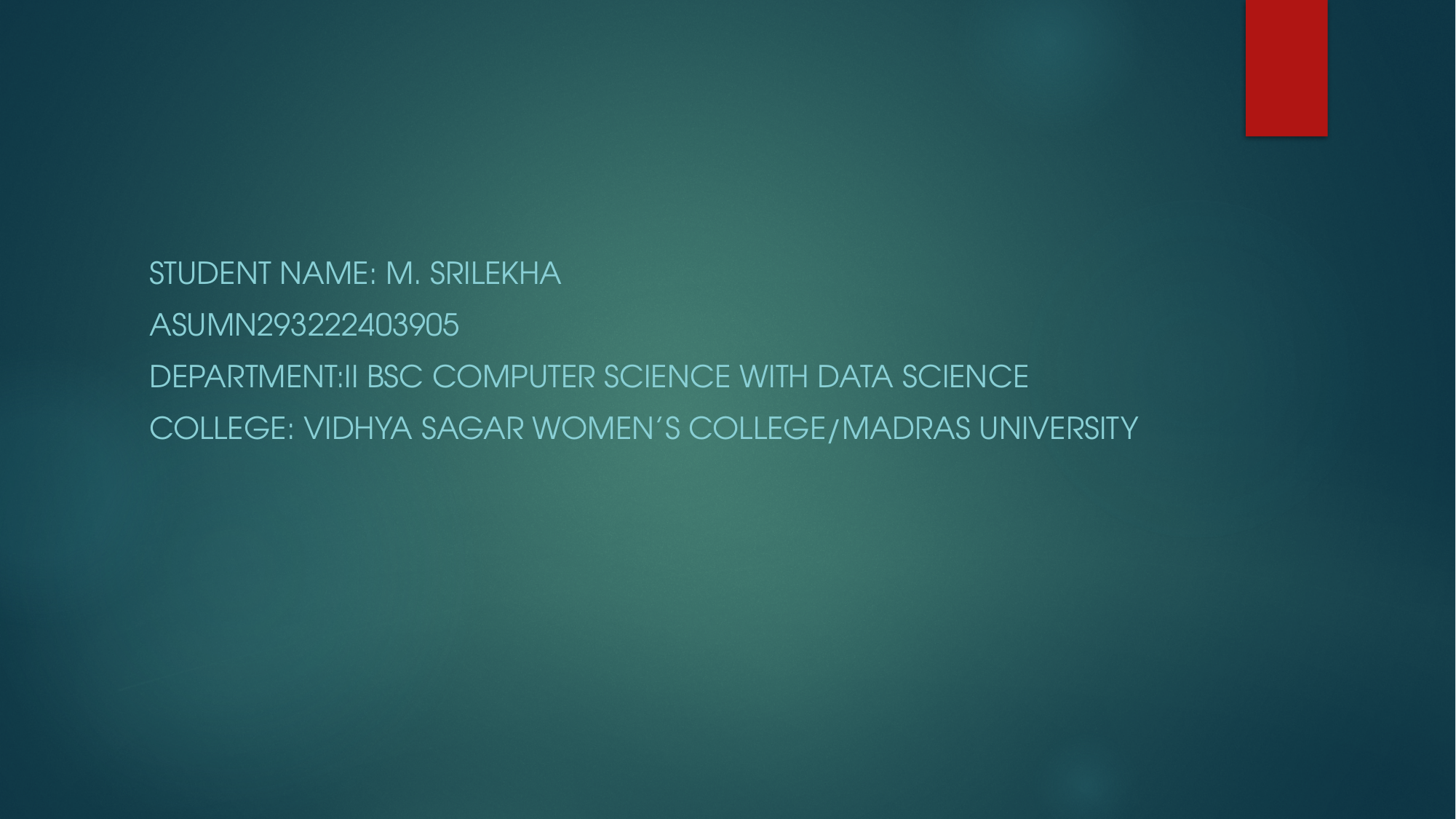

STUDENT NAME: M. SRILEKHA
Asumn293222403905
DEPARTMENT:II BSC COMPUTER SCIENCE WITH DATA SCIENCE
College: vidhya sagar women’s college/madras University